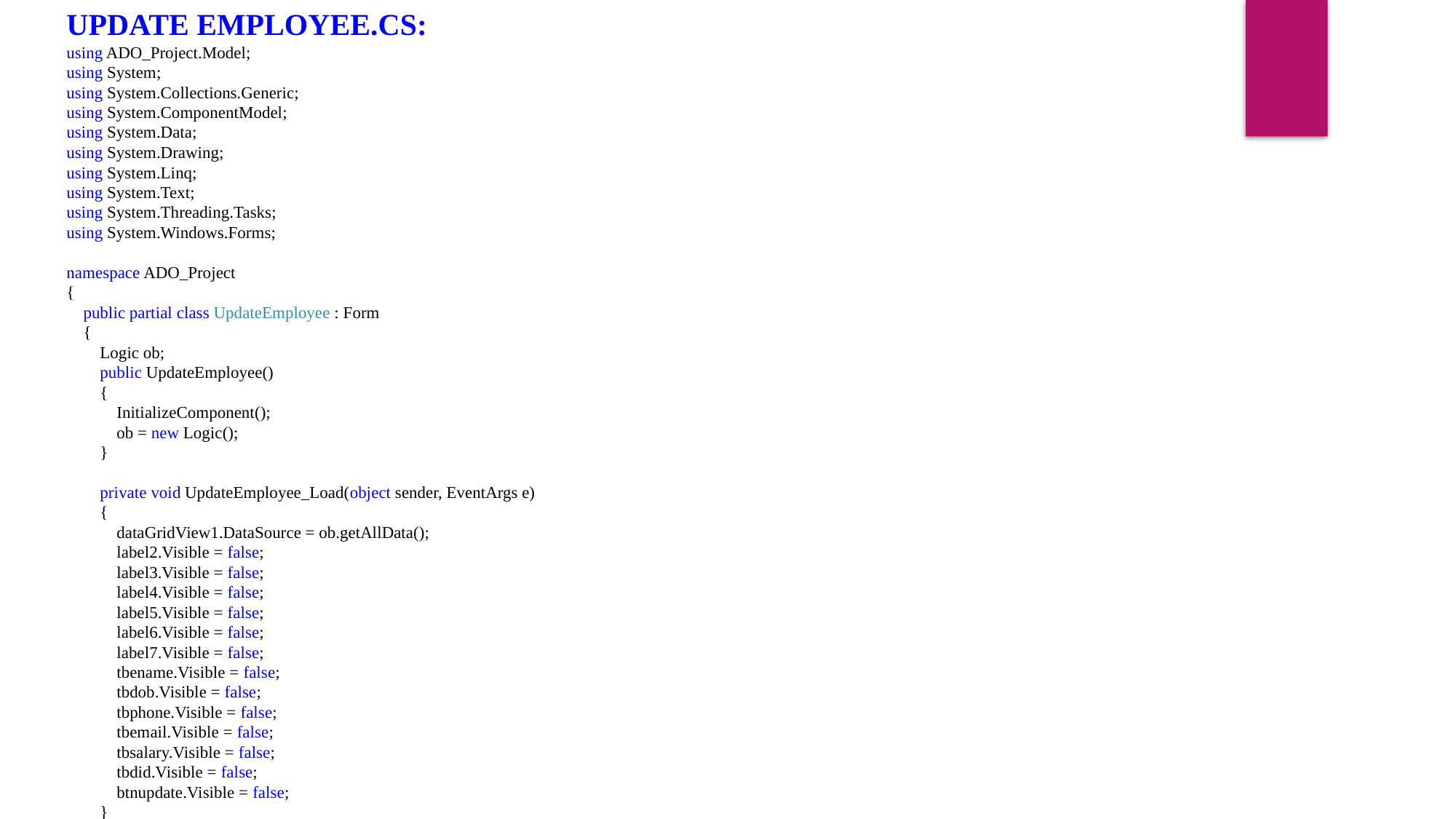

UPDATE EMPLOYEE.CS:
using ADO_Project.Model;
using System;
using System.Collections.Generic;
using System.ComponentModel;
using System.Data;
using System.Drawing;
using System.Linq;
using System.Text;
using System.Threading.Tasks;
using System.Windows.Forms;

namespace ADO_Project
{
    public partial class UpdateEmployee : Form
    {
        Logic ob;
        public UpdateEmployee()
        {
            InitializeComponent();
            ob = new Logic();
        }

        private void UpdateEmployee_Load(object sender, EventArgs e)
        {
            dataGridView1.DataSource = ob.getAllData();
            label2.Visible = false;
            label3.Visible = false;
            label4.Visible = false;
            label5.Visible = false;
            label6.Visible = false;
            label7.Visible = false;
            tbename.Visible = false;
            tbdob.Visible = false;
            tbphone.Visible = false;
            tbemail.Visible = false;
            tbsalary.Visible = false;
            tbdid.Visible = false;
            btnupdate.Visible = false;
        }